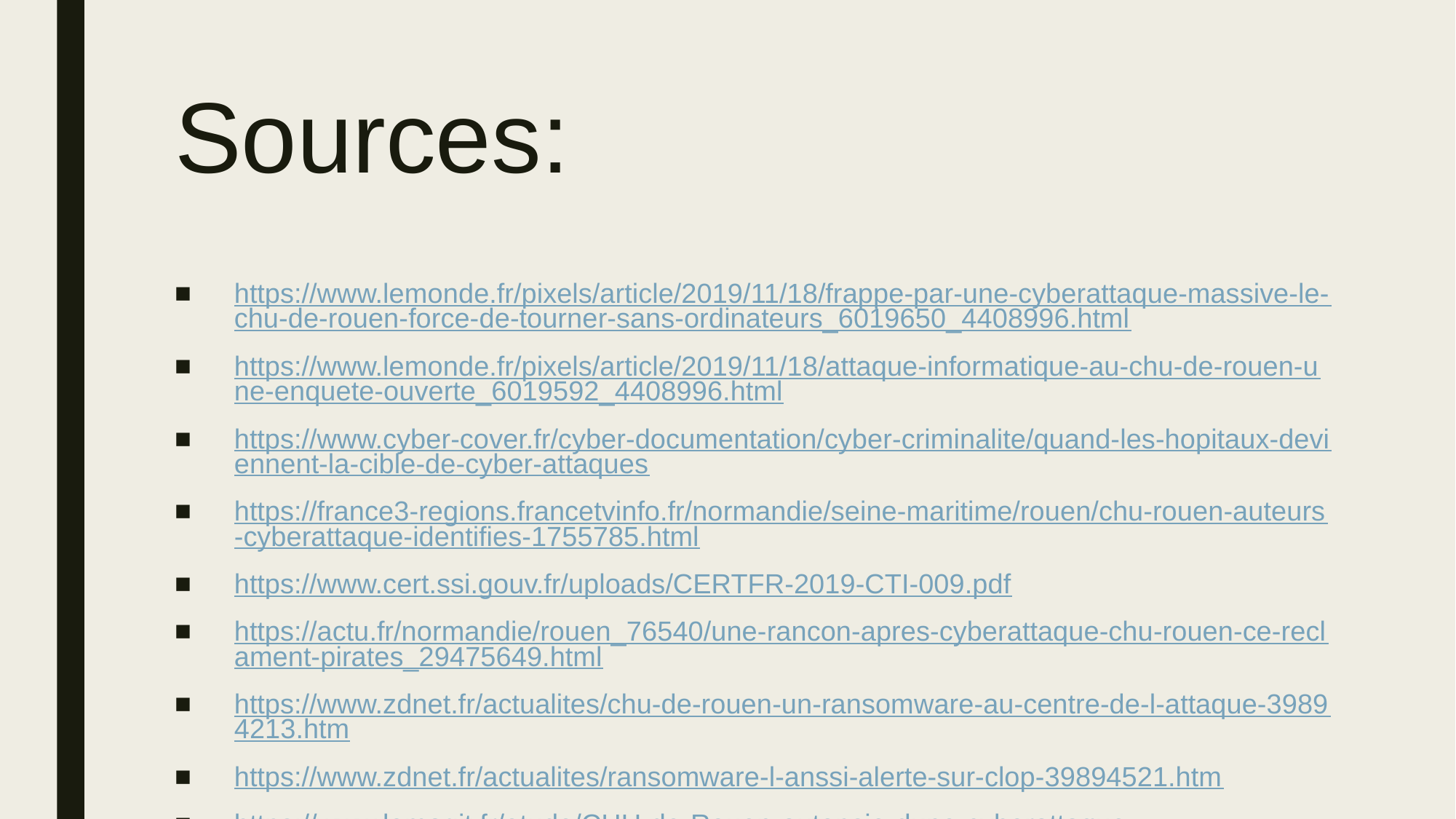

# Sources:
https://www.lemonde.fr/pixels/article/2019/11/18/frappe-par-une-cyberattaque-massive-le-chu-de-rouen-force-de-tourner-sans-ordinateurs_6019650_4408996.html
https://www.lemonde.fr/pixels/article/2019/11/18/attaque-informatique-au-chu-de-rouen-une-enquete-ouverte_6019592_4408996.html
https://www.cyber-cover.fr/cyber-documentation/cyber-criminalite/quand-les-hopitaux-deviennent-la-cible-de-cyber-attaques
https://france3-regions.francetvinfo.fr/normandie/seine-maritime/rouen/chu-rouen-auteurs-cyberattaque-identifies-1755785.html
https://www.cert.ssi.gouv.fr/uploads/CERTFR-2019-CTI-009.pdf
https://actu.fr/normandie/rouen_76540/une-rancon-apres-cyberattaque-chu-rouen-ce-reclament-pirates_29475649.html
https://www.zdnet.fr/actualites/chu-de-rouen-un-ransomware-au-centre-de-l-attaque-39894213.htm
https://www.zdnet.fr/actualites/ransomware-l-anssi-alerte-sur-clop-39894521.htm
https://www.lemagit.fr/etude/CHU-de-Rouen-autopsie-dune-cyberattaque